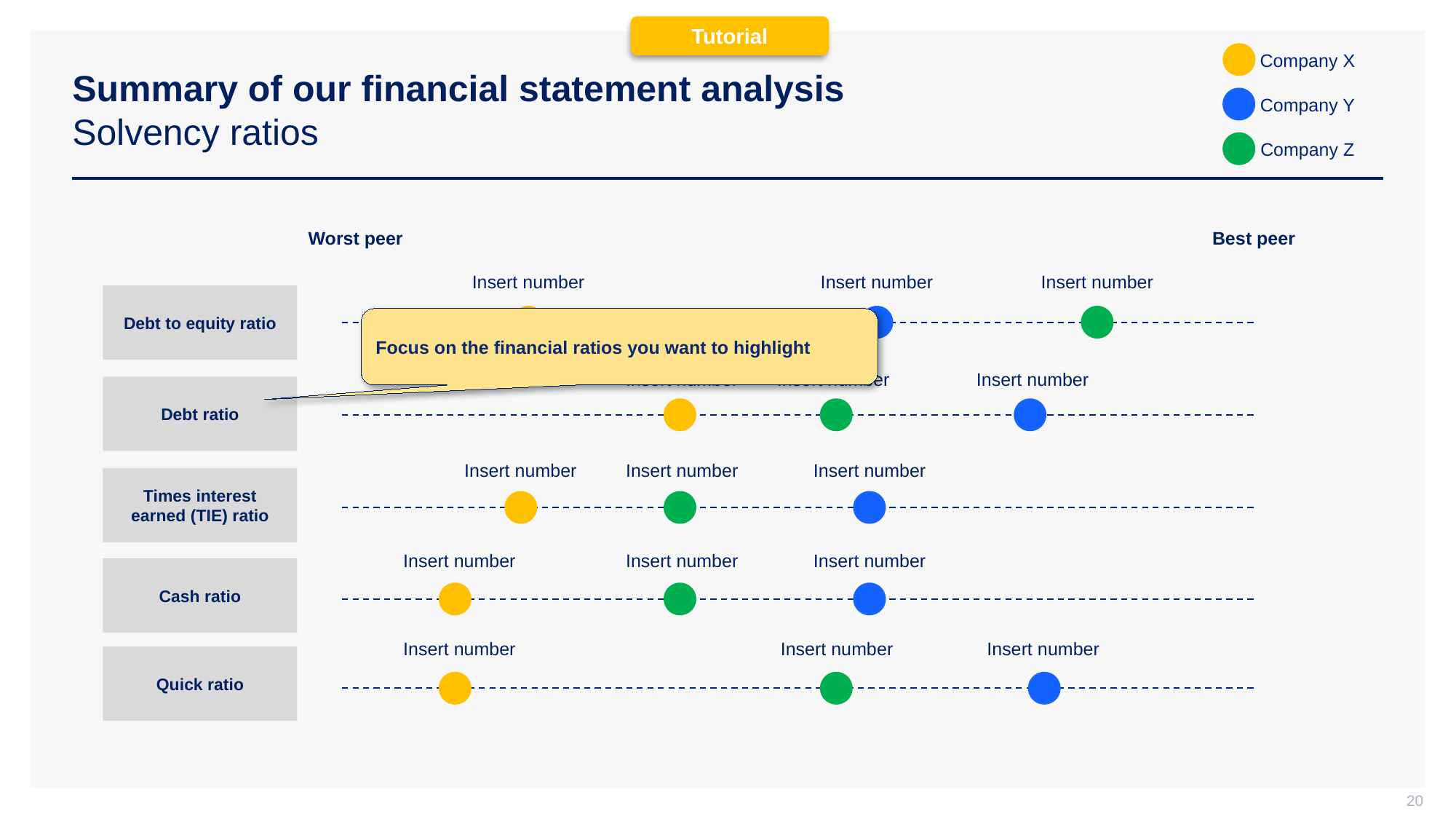

Tutorial

Company X
# Summary of our financial statement analysis Solvency ratios

Company Y

Company Z
Worst peer
Best peer
Insert number
Insert number
Insert number
Debt to equity ratio

Focus on the financial ratios you want to highlight
Insert number
Insert number
Insert number
Debt ratio

Insert number
Insert number
Insert number
Times interest earned (TIE) ratio

Insert number
Insert number
Insert number
Cash ratio

Insert number
Insert number
Insert number
Quick ratio

20